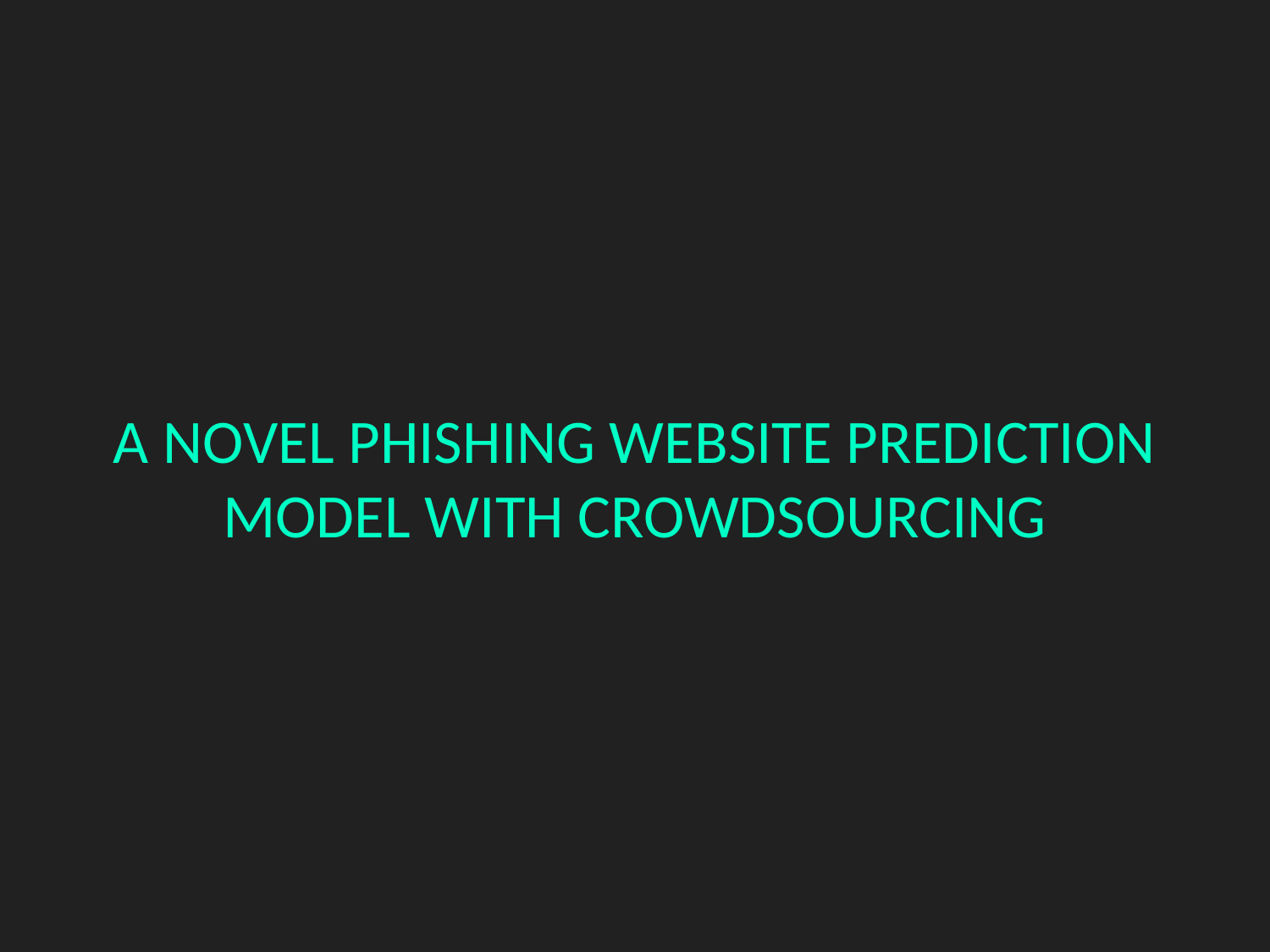

# A NOVEL PHISHING WEBSITE PREDICTION MODEL WITH CROWDSOURCING